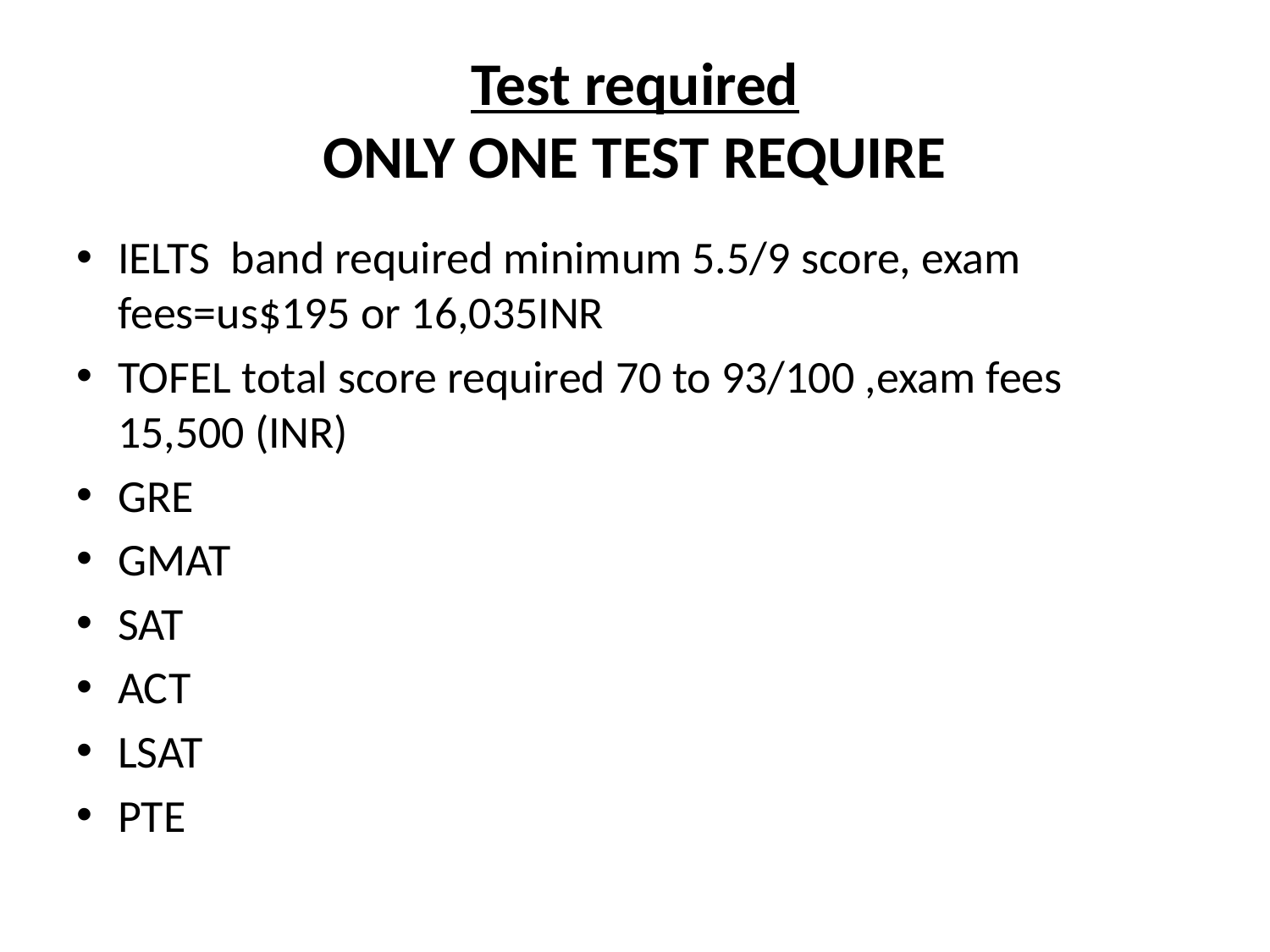

# Test required ONLY ONE TEST REQUIRE
IELTS  band required minimum 5.5/9 score, exam fees=us$195 or 16,035INR
TOFEL total score required 70 to 93/100 ,exam fees 15,500 (INR)
GRE
GMAT
SAT
ACT
LSAT
PTE